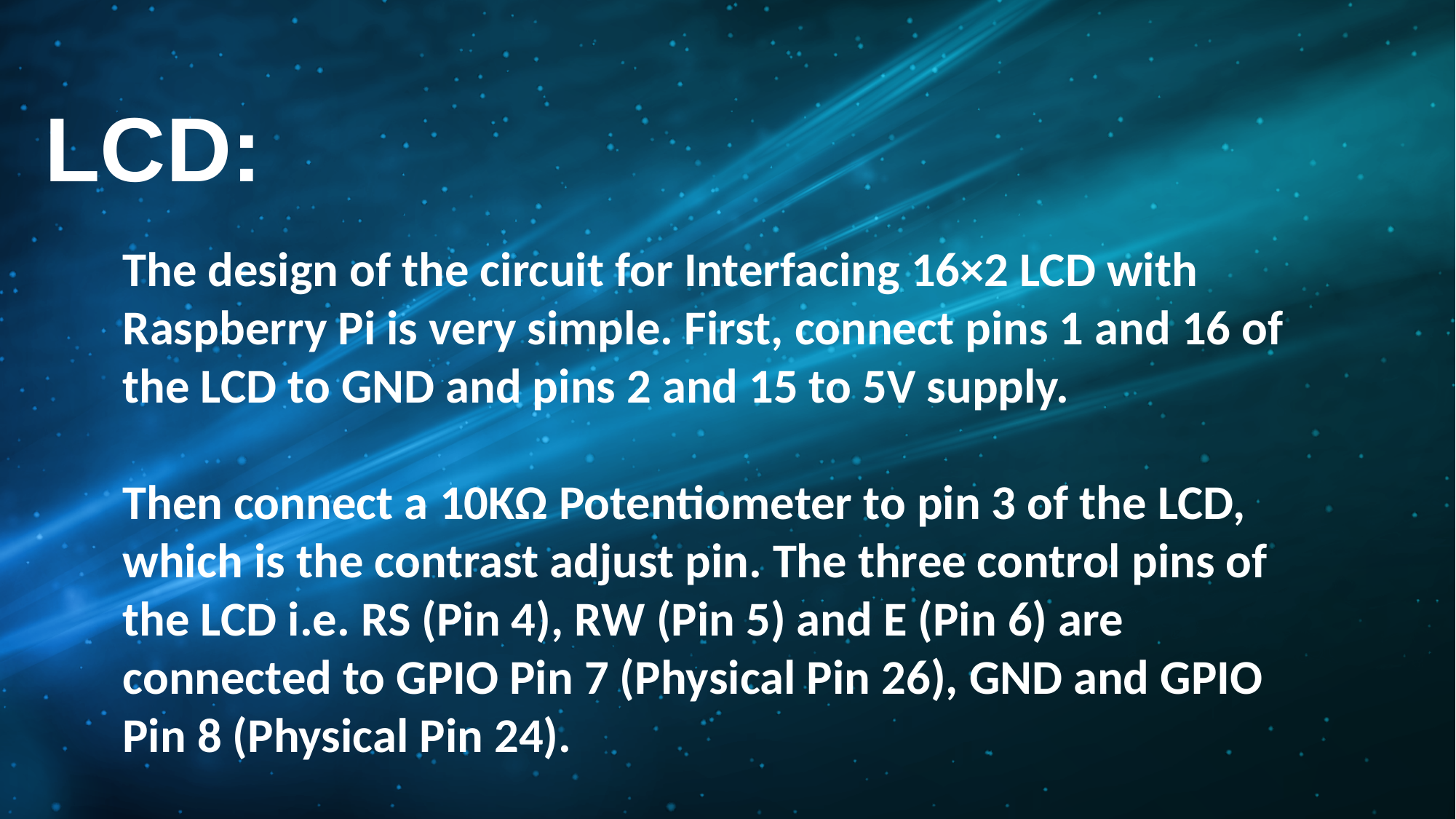

LCD:
The design of the circuit for Interfacing 16×2 LCD with Raspberry Pi is very simple. First, connect pins 1 and 16 of the LCD to GND and pins 2 and 15 to 5V supply.

Then connect a 10KΩ Potentiometer to pin 3 of the LCD, which is the contrast adjust pin. The three control pins of the LCD i.e. RS (Pin 4), RW (Pin 5) and E (Pin 6) are connected to GPIO Pin 7 (Physical Pin 26), GND and GPIO Pin 8 (Physical Pin 24).